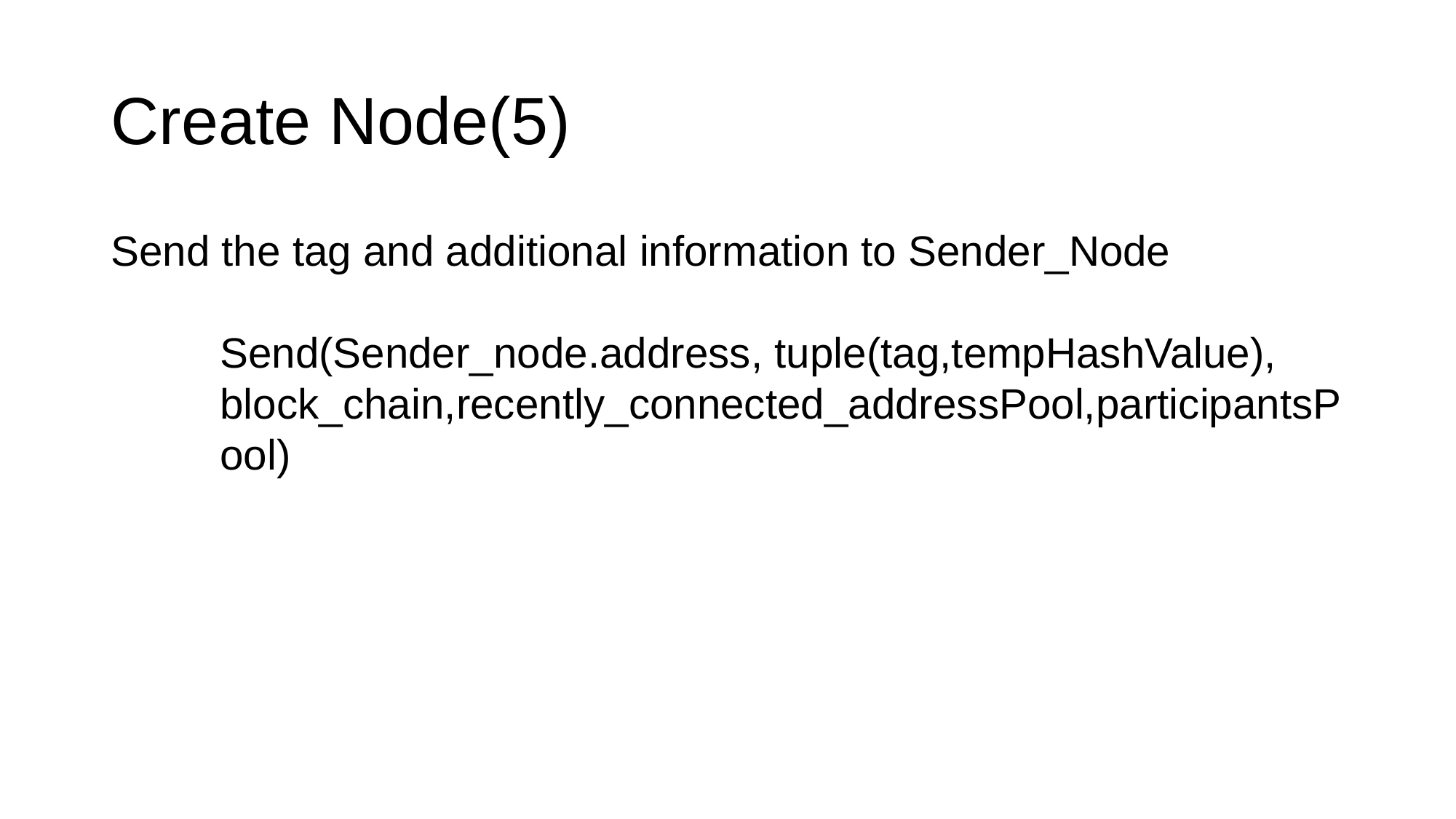

# Create Node(5)
Send the tag and additional information to Sender_Node

	Send(Sender_node.address, tuple(tag,tempHashValue),
	block_chain,recently_connected_addressPool,participantsP	ool)